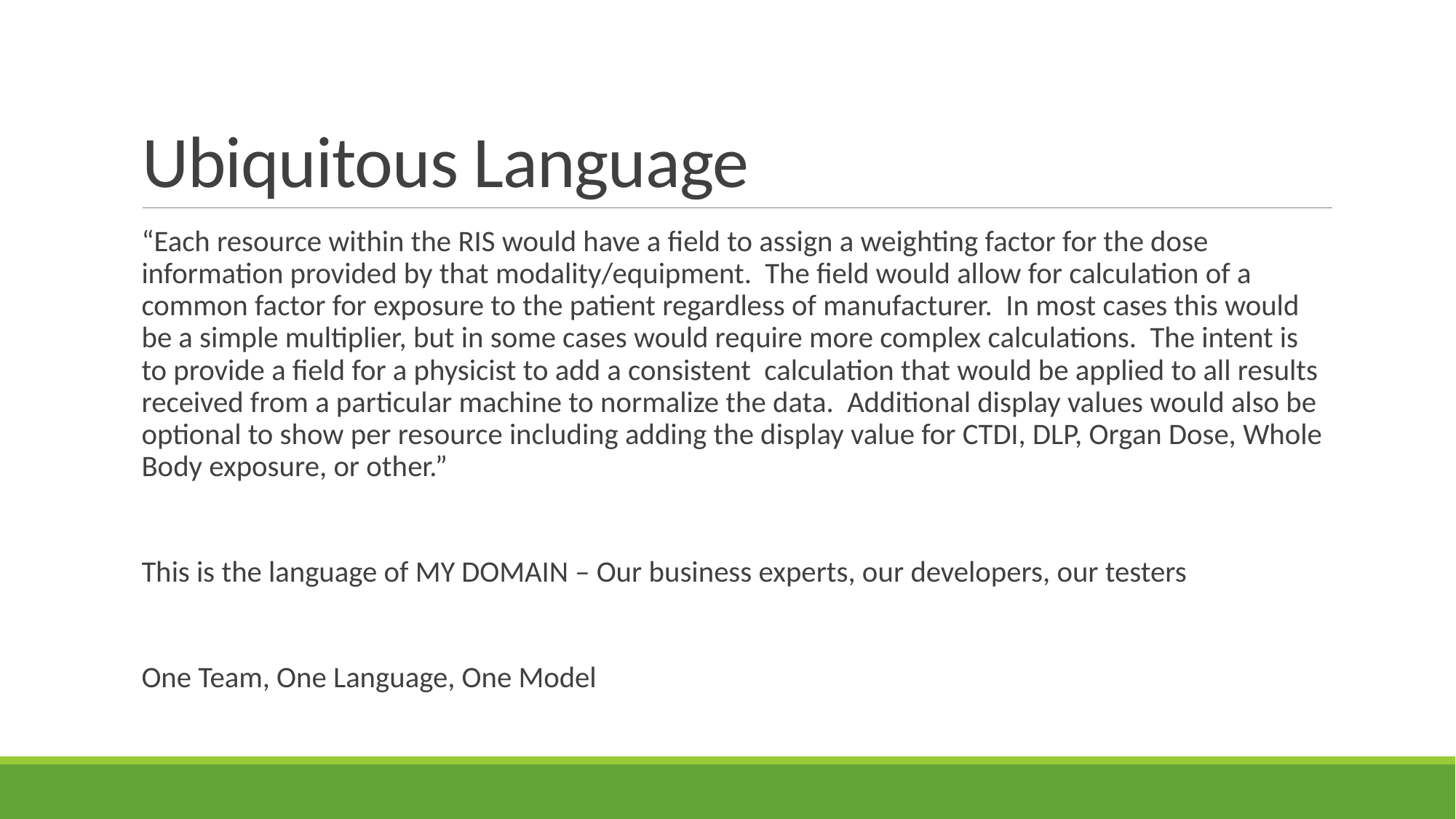

# Ubiquitous Language
“Each resource within the RIS would have a field to assign a weighting factor for the dose information provided by that modality/equipment.  The field would allow for calculation of a common factor for exposure to the patient regardless of manufacturer.  In most cases this would be a simple multiplier, but in some cases would require more complex calculations.  The intent is to provide a field for a physicist to add a consistent  calculation that would be applied to all results received from a particular machine to normalize the data.  Additional display values would also be optional to show per resource including adding the display value for CTDI, DLP, Organ Dose, Whole Body exposure, or other.”

This is the language of MY DOMAIN – Our business experts, our developers, our testers

One Team, One Language, One Model